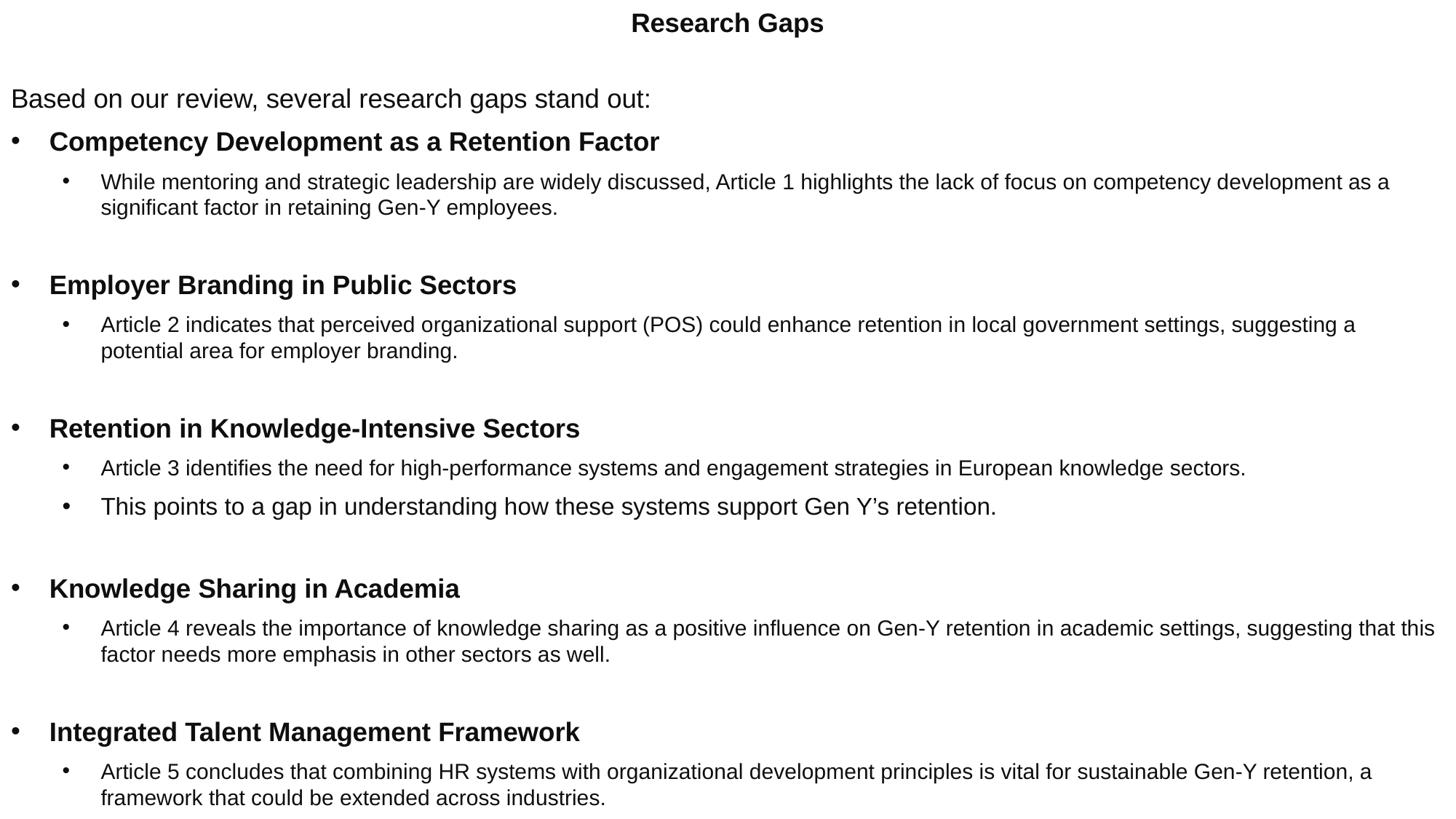

Research Gaps
Based on our review, several research gaps stand out:
Competency Development as a Retention Factor
While mentoring and strategic leadership are widely discussed, Article 1 highlights the lack of focus on competency development as a significant factor in retaining Gen-Y employees.

Employer Branding in Public Sectors
Article 2 indicates that perceived organizational support (POS) could enhance retention in local government settings, suggesting a potential area for employer branding.

Retention in Knowledge-Intensive Sectors
Article 3 identifies the need for high-performance systems and engagement strategies in European knowledge sectors.
This points to a gap in understanding how these systems support Gen Y’s retention.

Knowledge Sharing in Academia
Article 4 reveals the importance of knowledge sharing as a positive influence on Gen-Y retention in academic settings, suggesting that this factor needs more emphasis in other sectors as well.

Integrated Talent Management Framework
Article 5 concludes that combining HR systems with organizational development principles is vital for sustainable Gen-Y retention, a framework that could be extended across industries.